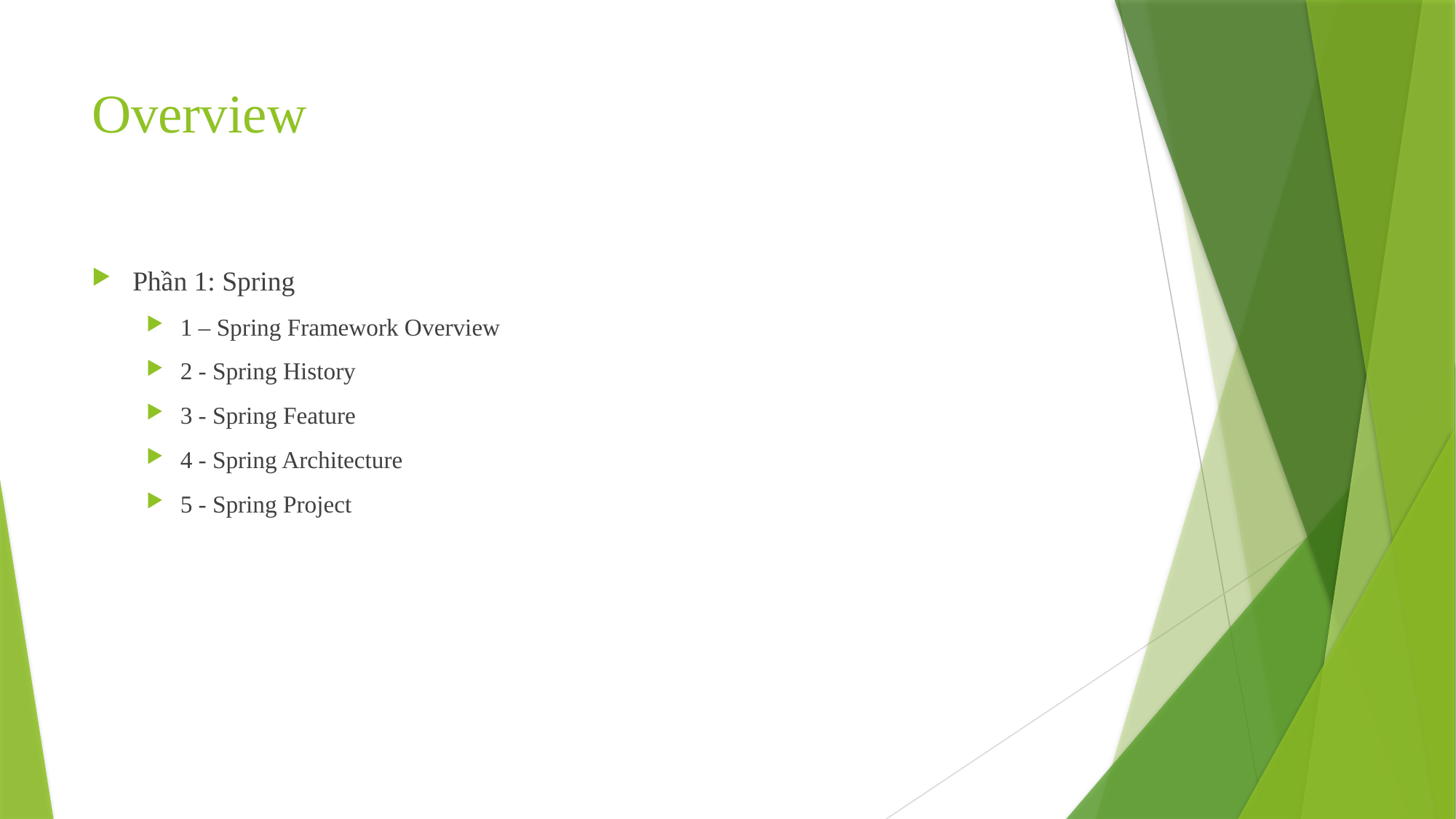

# Overview
Phần 1: Spring
1 – Spring Framework Overview
2 - Spring History
3 - Spring Feature
4 - Spring Architecture
5 - Spring Project